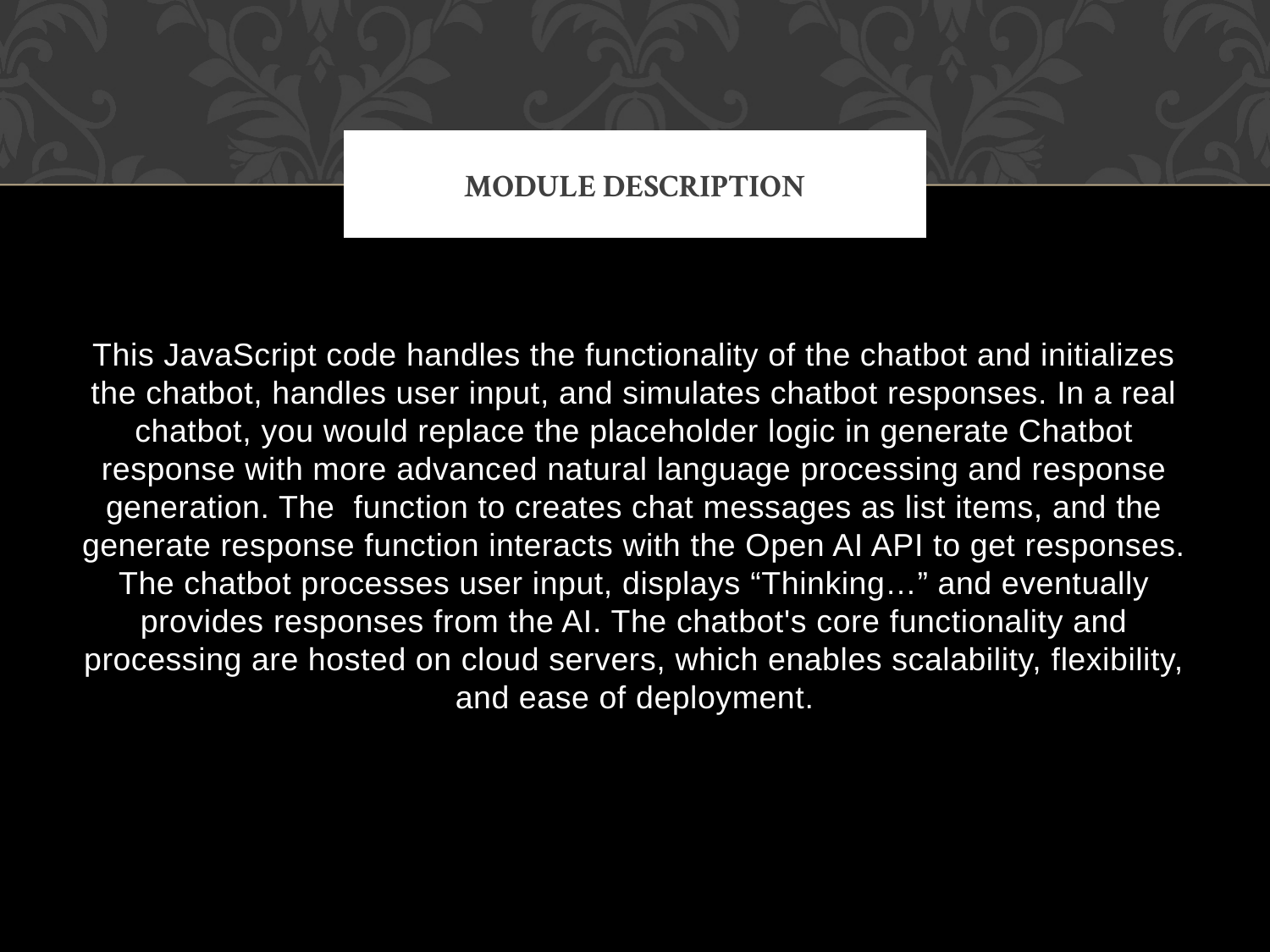

# MODULE Description
This JavaScript code handles the functionality of the chatbot and initializes the chatbot, handles user input, and simulates chatbot responses. In a real chatbot, you would replace the placeholder logic in generate Chatbot response with more advanced natural language processing and response generation. The  function to creates chat messages as list items, and the generate response function interacts with the Open AI API to get responses. The chatbot processes user input, displays “Thinking…” and eventually provides responses from the AI. The chatbot's core functionality and processing are hosted on cloud servers, which enables scalability, flexibility, and ease of deployment.